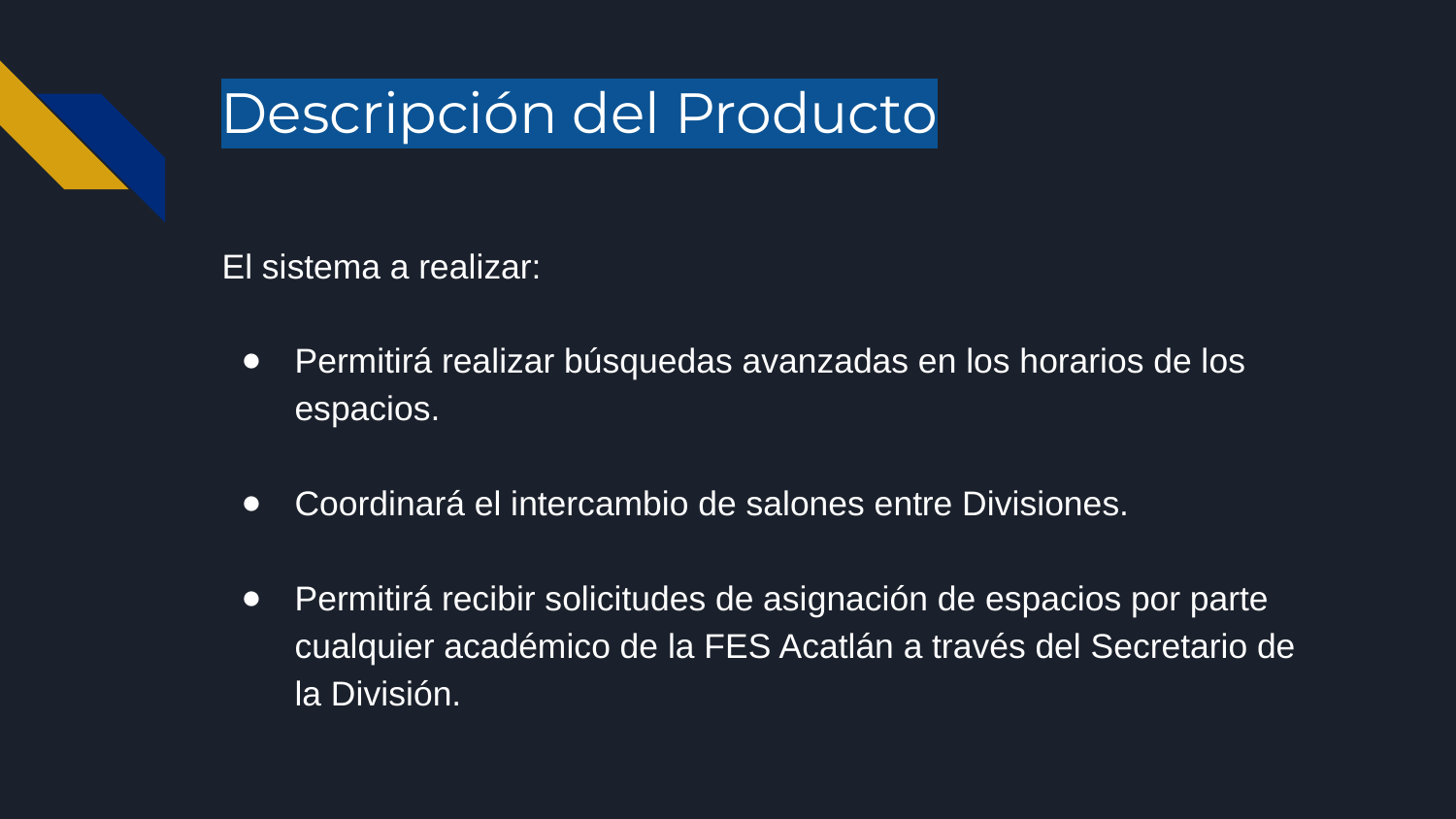

# Descripción del Producto
El sistema a realizar:

Permitirá realizar búsquedas avanzadas en los horarios de los espacios.

Coordinará el intercambio de salones entre Divisiones.

Permitirá recibir solicitudes de asignación de espacios por parte cualquier académico de la FES Acatlán a través del Secretario de la División.